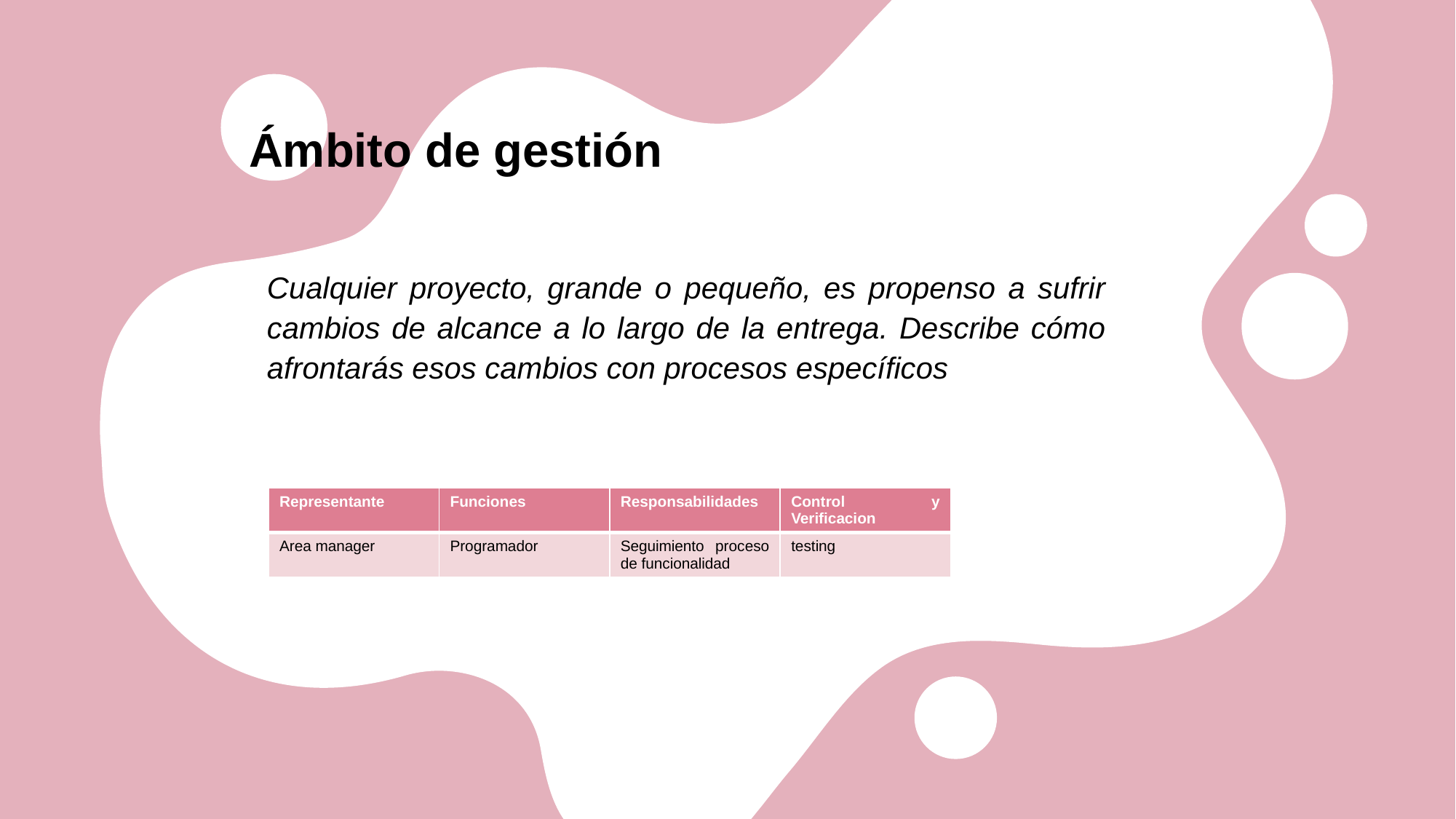

# Ámbito de gestión
Cualquier proyecto, grande o pequeño, es propenso a sufrir cambios de alcance a lo largo de la entrega. Describe cómo afrontarás esos cambios con procesos específicos

| Representante | Funciones | Responsabilidades | Control y Verificacion |
| --- | --- | --- | --- |
| Area manager | Programador | Seguimiento proceso de funcionalidad | testing |